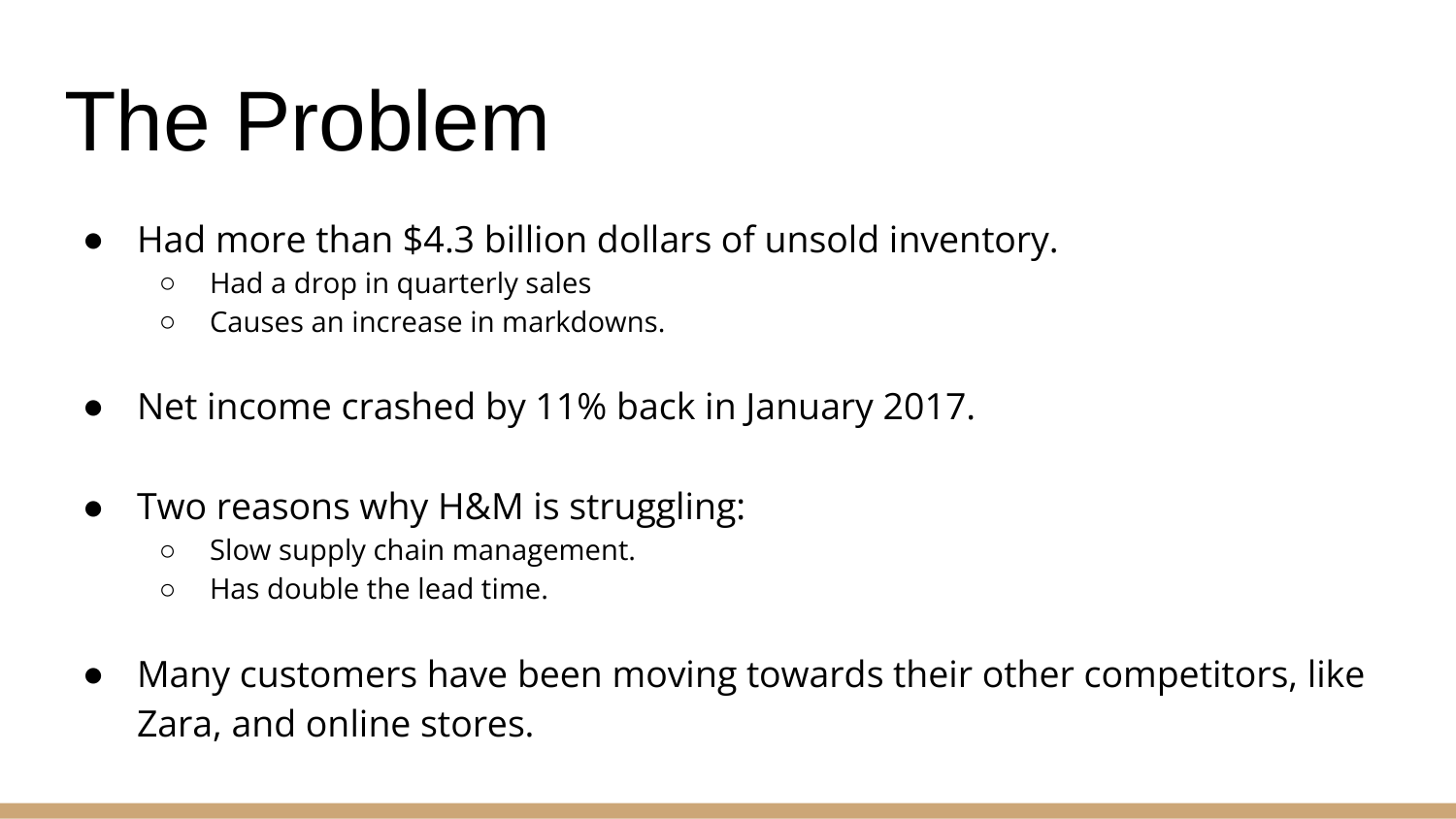

# The Problem
Had more than $4.3 billion dollars of unsold inventory.
Had a drop in quarterly sales
Causes an increase in markdowns.
Net income crashed by 11% back in January 2017.
Two reasons why H&M is struggling:
Slow supply chain management.
Has double the lead time.
Many customers have been moving towards their other competitors, like Zara, and online stores.